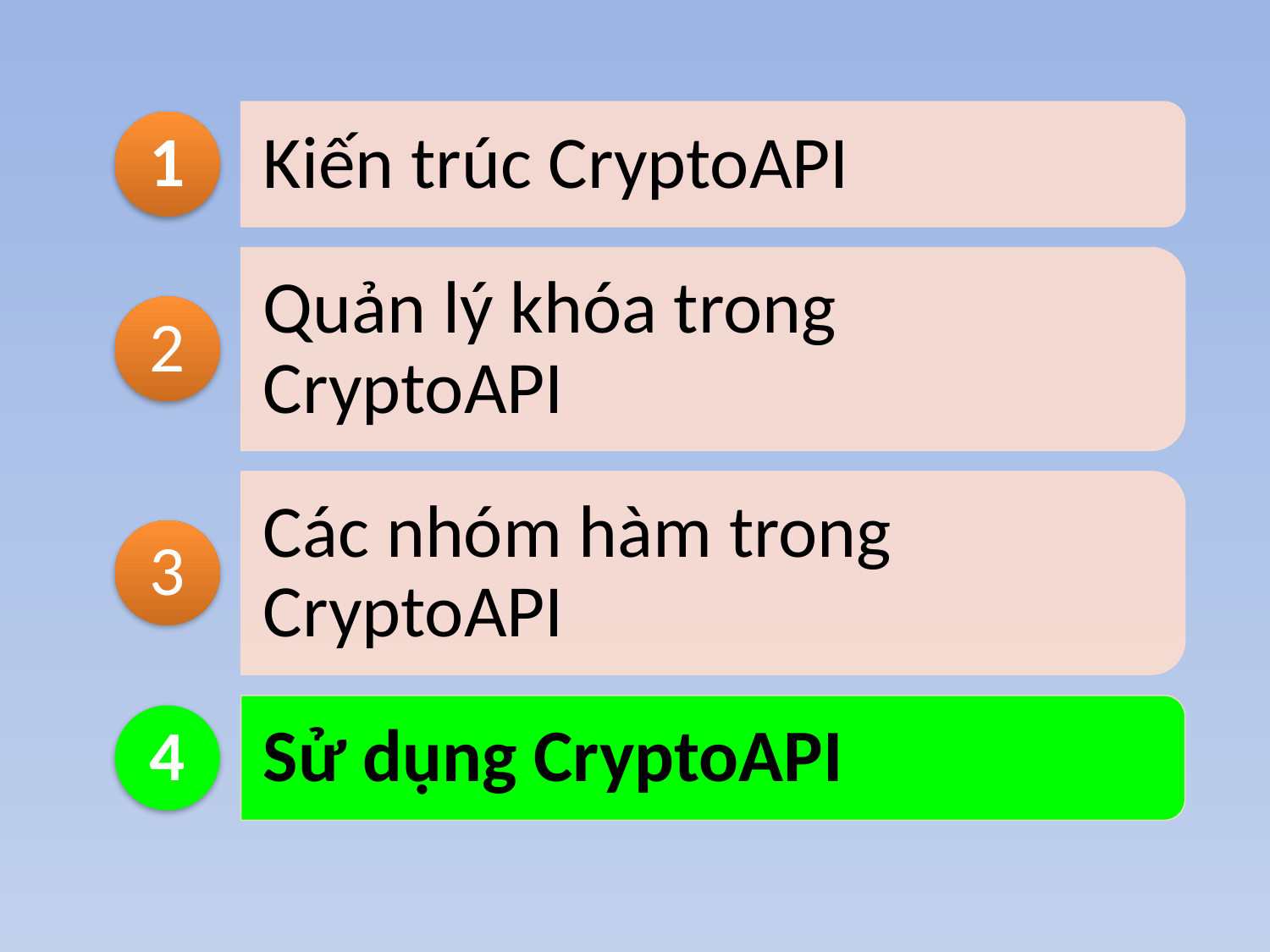

Kiến trúc CryptoAPI
1
Quản lý khóa trong CryptoAPI
2
Các nhóm hàm trong CryptoAPI
3
Sử dụng CryptoAPI
4